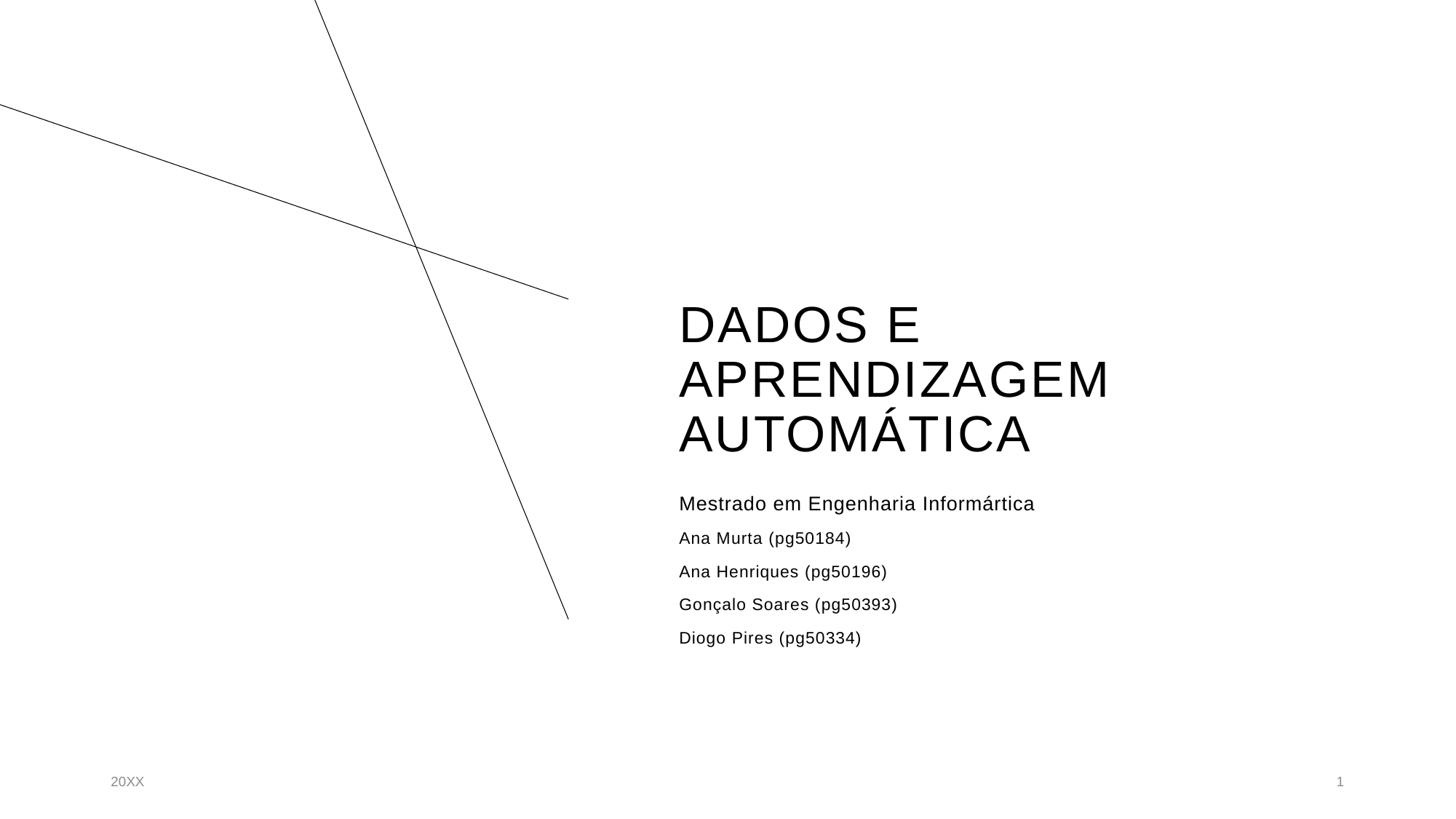

# DADOS E APRENDIZAGEM AUTOMÁTICA
Mestrado em Engenharia Informártica
Ana Murta (pg50184)
Ana Henriques (pg50196)
Gonçalo Soares (pg50393)
Diogo Pires (pg50334)

20XX
1